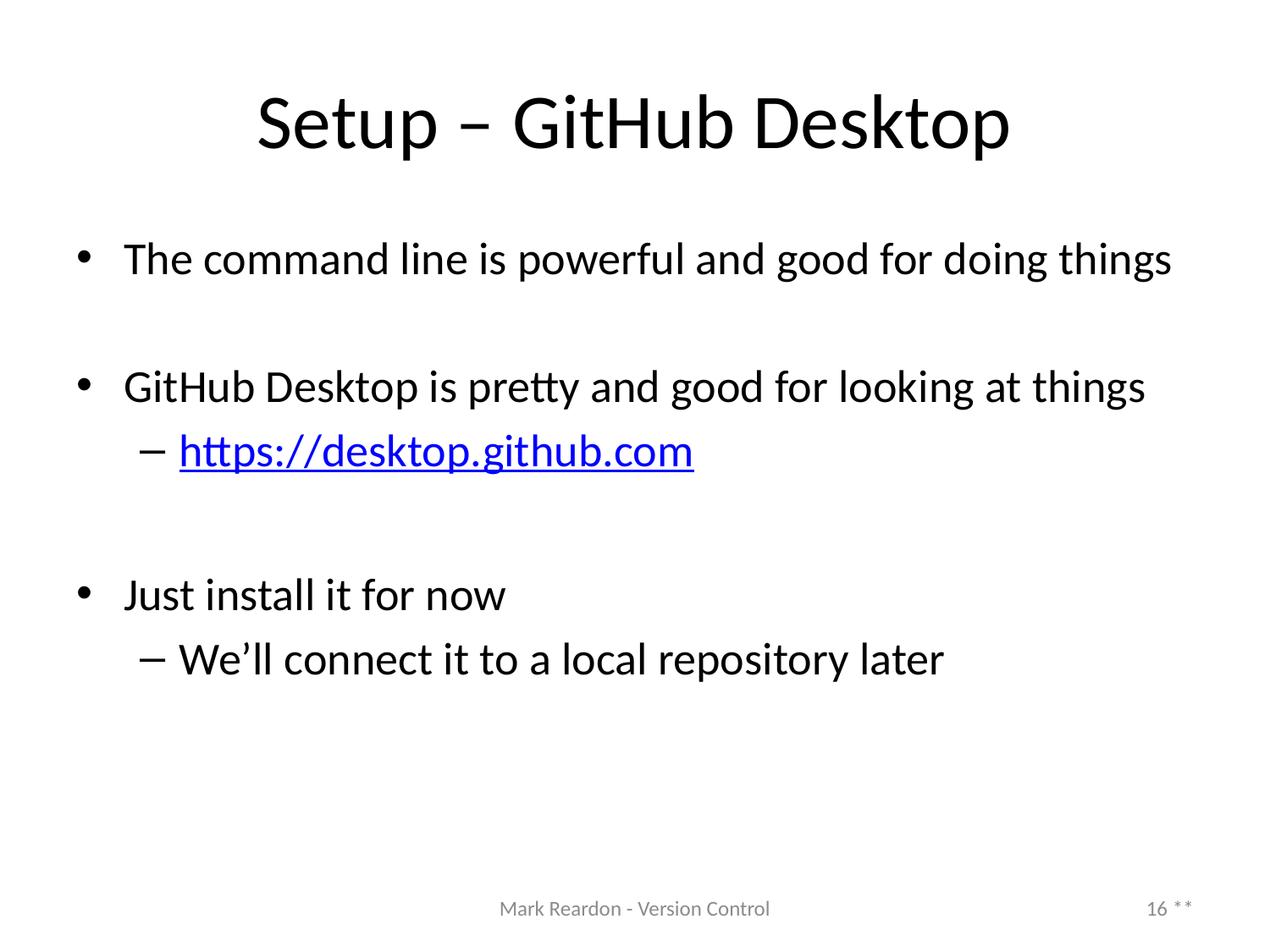

# Setup – GitHub Desktop
The command line is powerful and good for doing things

GitHub Desktop is pretty and good for looking at things
https://desktop.github.com

Just install it for now
We’ll connect it to a local repository later
Mark Reardon - Version Control
16 **